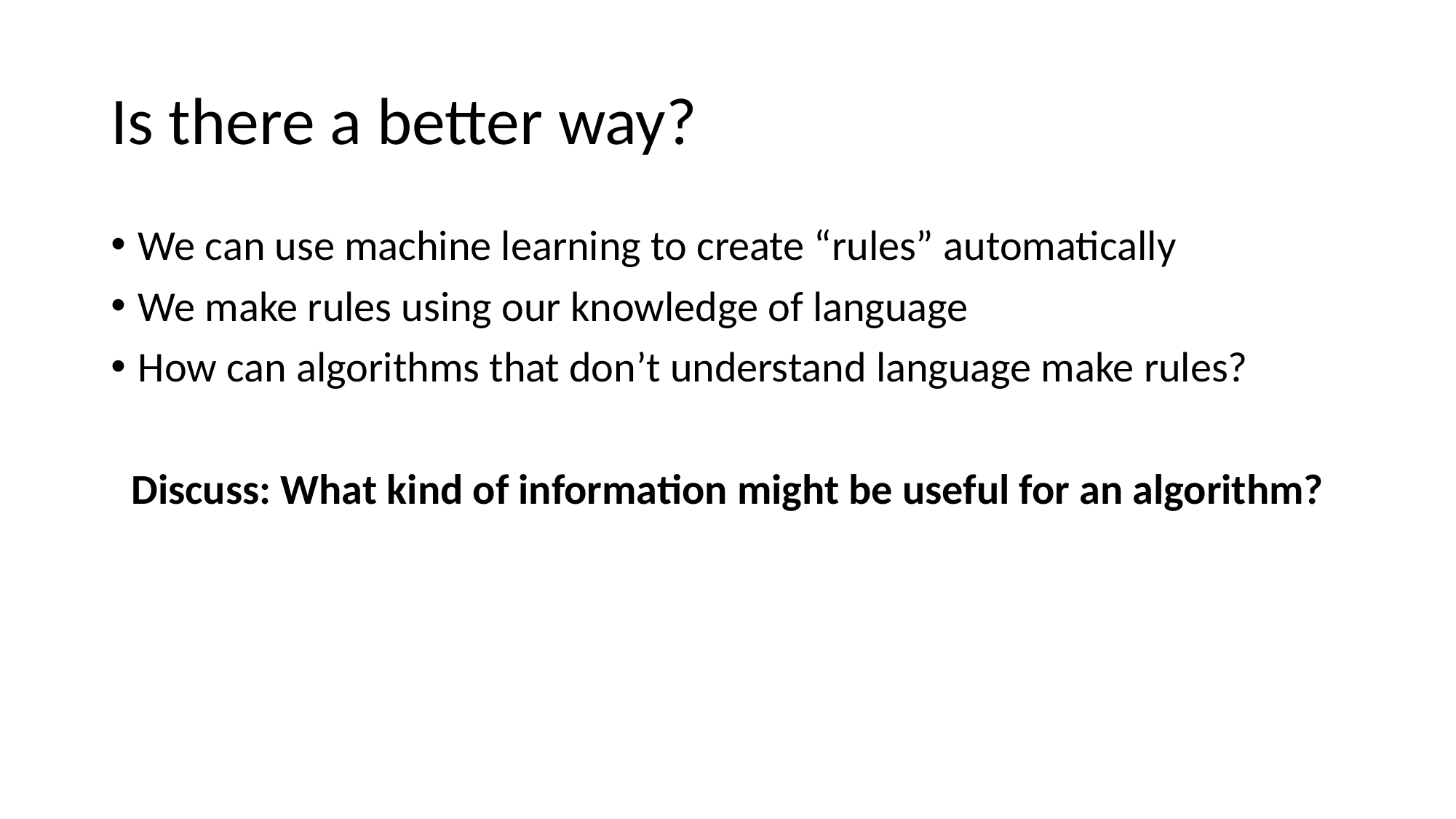

# Is there a better way?
We can use machine learning to create “rules” automatically
We make rules using our knowledge of language
How can algorithms that don’t understand language make rules?

Discuss: What kind of information might be useful for an algorithm?